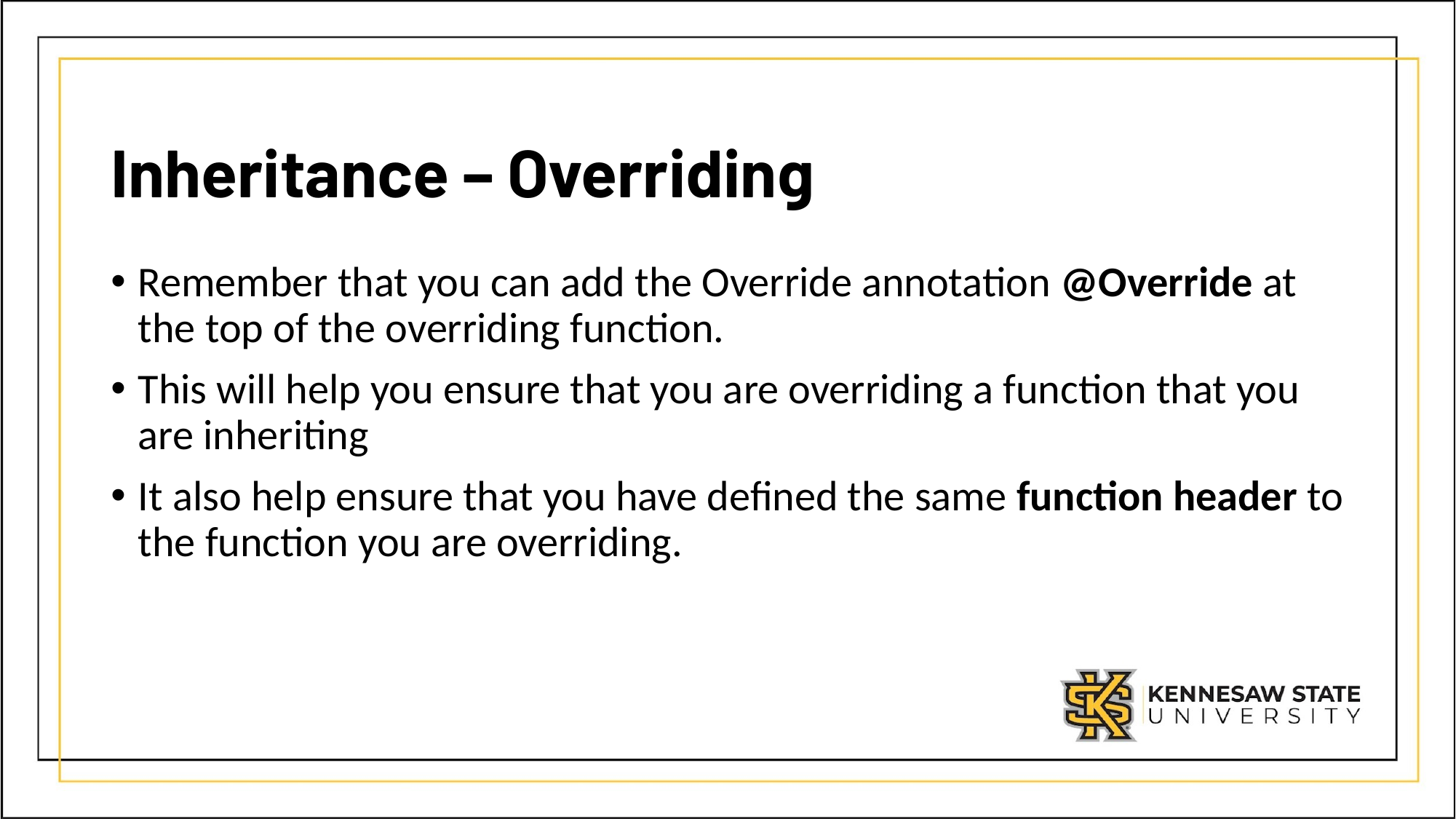

# Inheritance – Overriding
Remember that you can add the Override annotation @Override at the top of the overriding function.
This will help you ensure that you are overriding a function that you are inheriting
It also help ensure that you have defined the same function header to the function you are overriding.